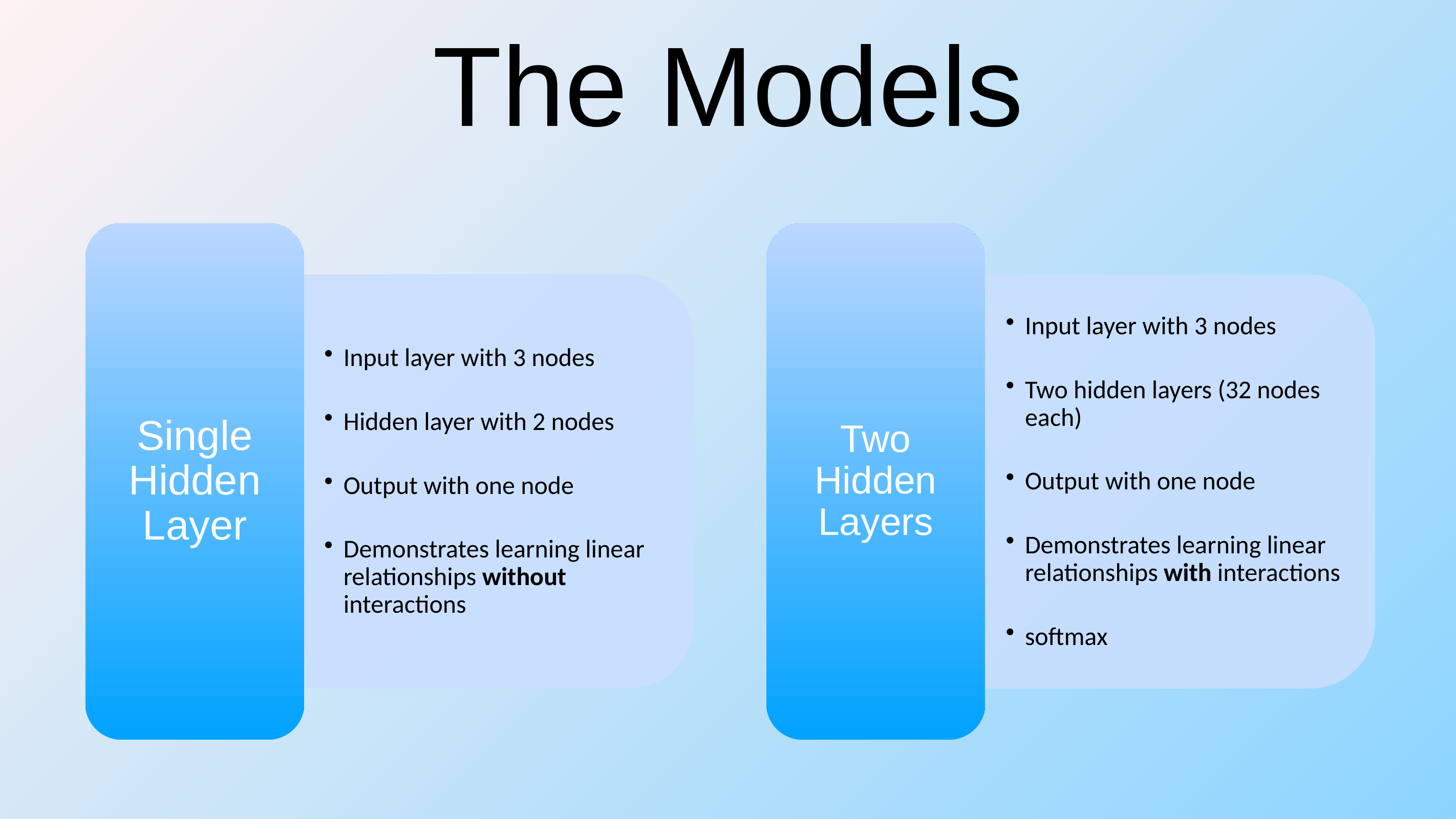

# The Models

Single Hidden Layer

Input layer with 3 nodes

Hidden layer with 2 nodes

Output with one node

Demonstrates learning linear relationships without interactions

Two Hidden Layers

Input layer with 3 nodes

Two hidden layers (32 nodes each)

Output with one node

Demonstrates learning linear relationships with interactions

softmax